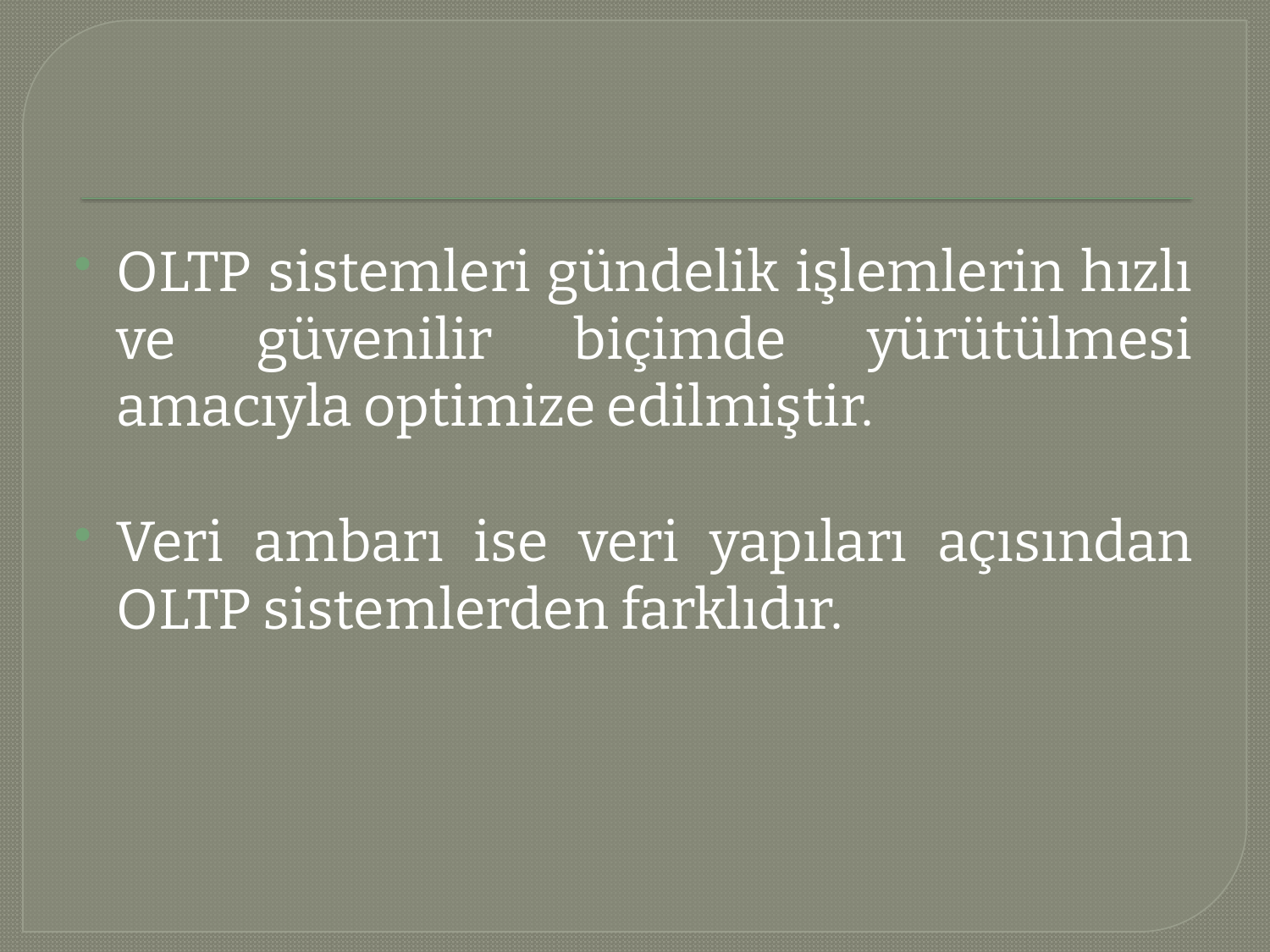

#
OLTP sistemleri gündelik işlemlerin hızlı ve güvenilir biçimde yürütülmesi amacıyla optimize edilmiştir.

Veri ambarı ise veri yapıları açısından OLTP sistemlerden farklıdır.